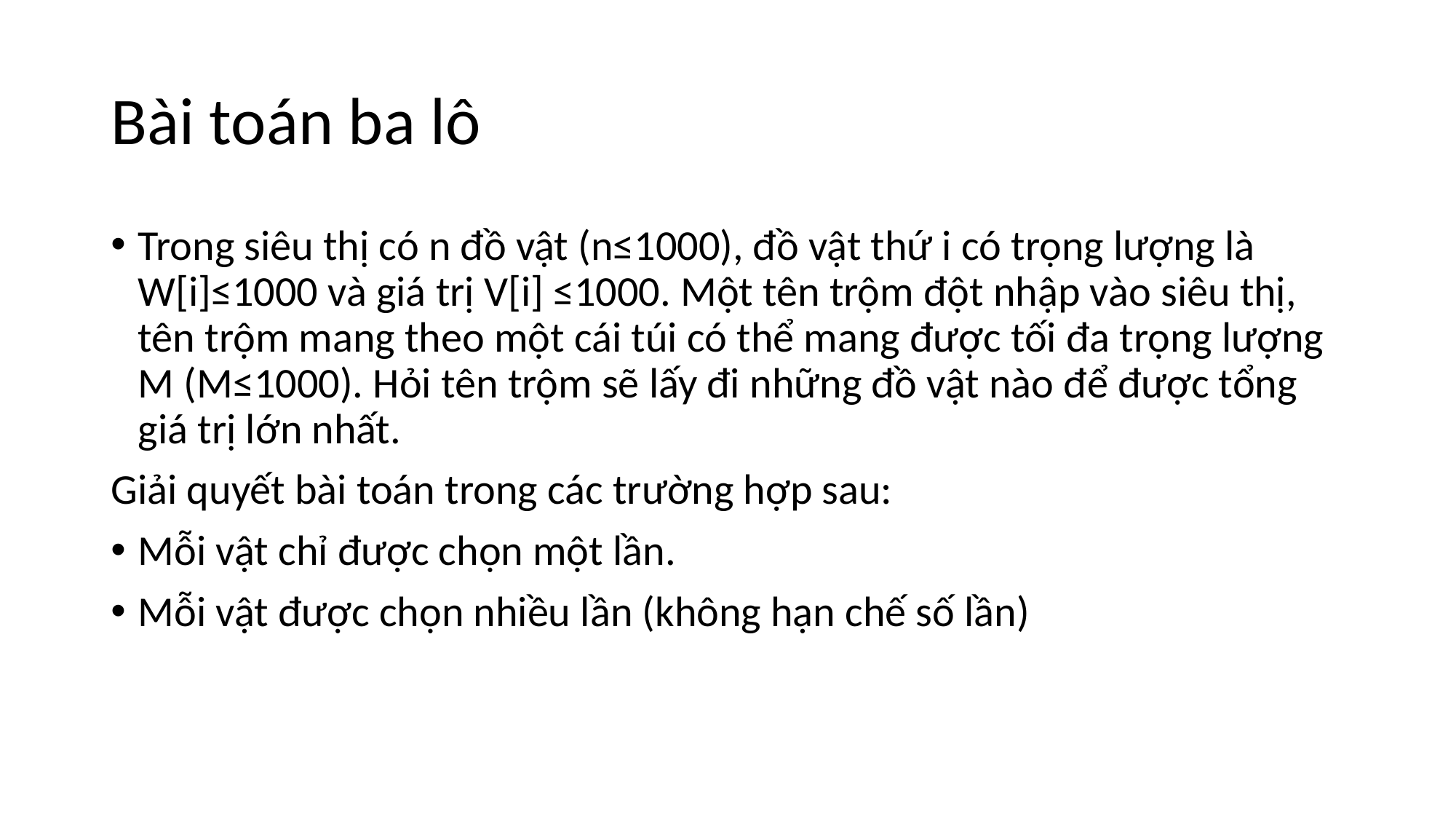

# Bài toán ba lô
Trong siêu thị có n đồ vật (n≤1000), đồ vật thứ i có trọng lượng là W[i]≤10­00 và giá trị V[i] ≤1000. Một tên trộm đột nhập vào siêu thị, tên trộm mang theo một cái túi có thể mang được tối đa trọng lượng M (M≤1000). Hỏi tên trộm sẽ lấy đi những đồ vật nào để được tổng giá trị lớn nhất.
Giải quyết bài toán trong các trường hợp sau:
Mỗi vật chỉ được chọn một lần.
Mỗi vật được chọn nhiều lần (không hạn chế số lần)